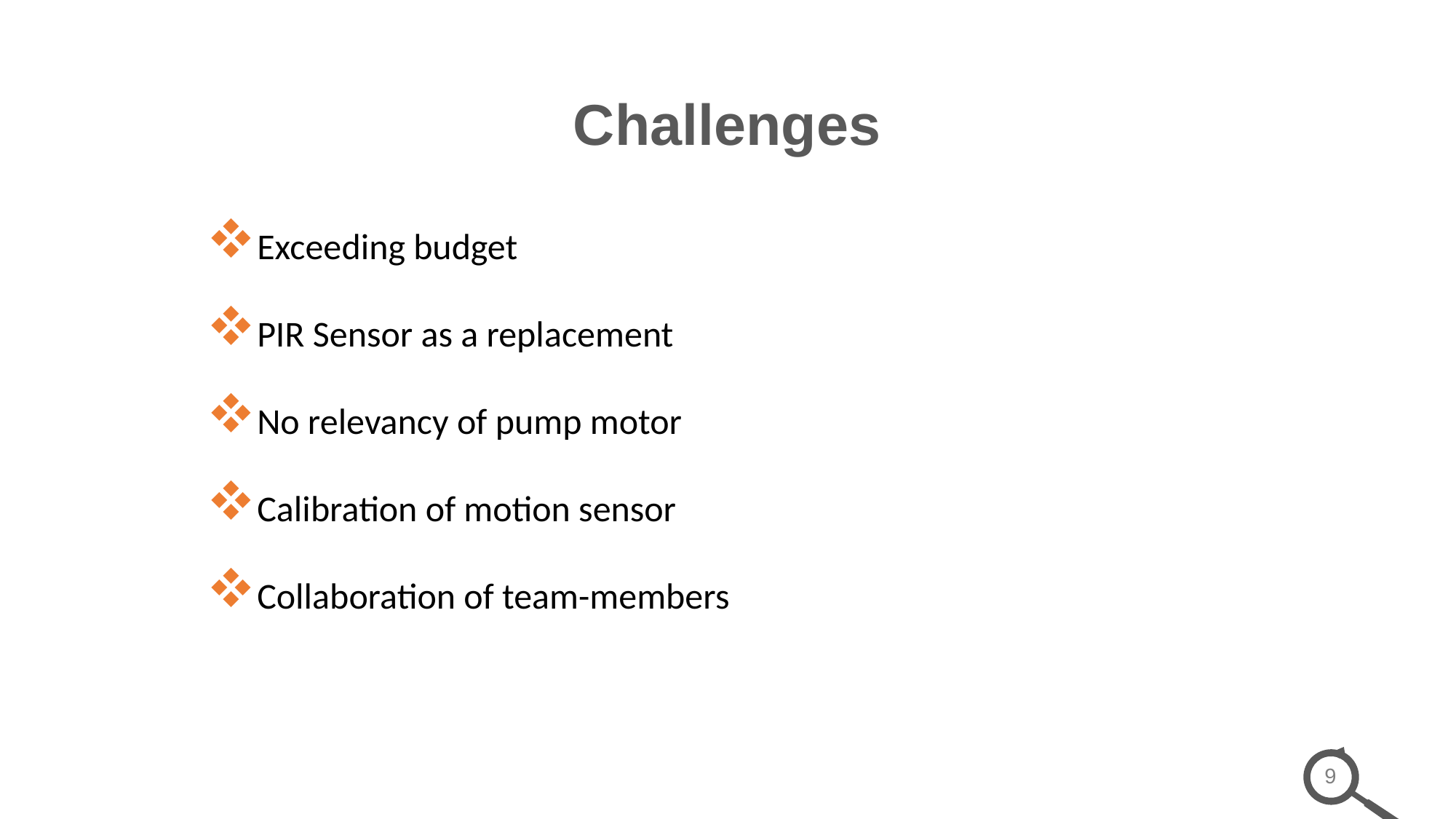

Challenges
Exceeding budget

PIR Sensor as a replacement

No relevancy of pump motor

Calibration of motion sensor

Collaboration of team-members

9